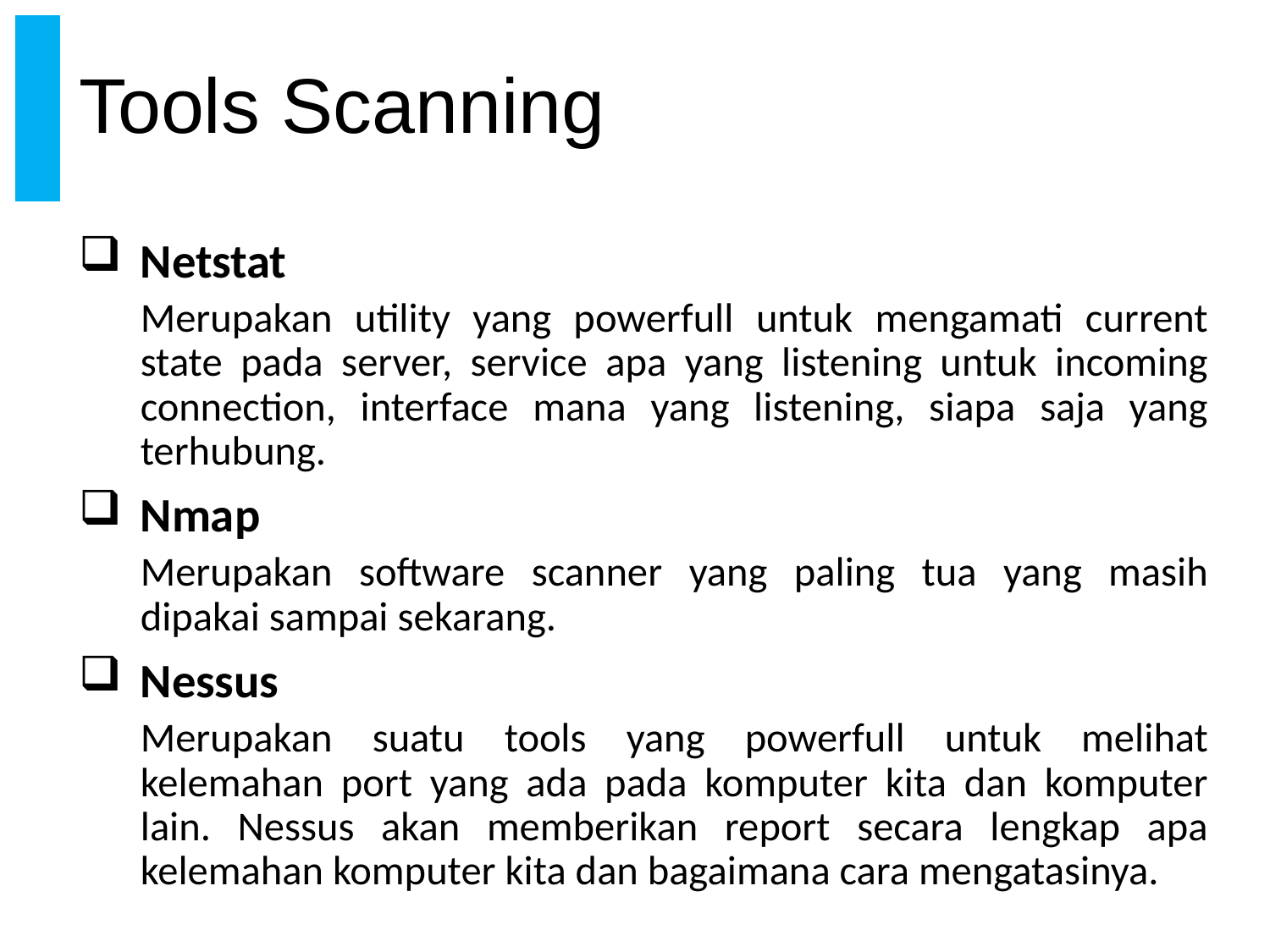

# Tools Scanning
Netstat
Merupakan utility yang powerfull untuk mengamati current state pada server, service apa yang listening untuk incoming connection, interface mana yang listening, siapa saja yang terhubung.
Nmap
Merupakan software scanner yang paling tua yang masih dipakai sampai sekarang.
Nessus
Merupakan suatu tools yang powerfull untuk melihat kelemahan port yang ada pada komputer kita dan komputer lain. Nessus akan memberikan report secara lengkap apa kelemahan komputer kita dan bagaimana cara mengatasinya.